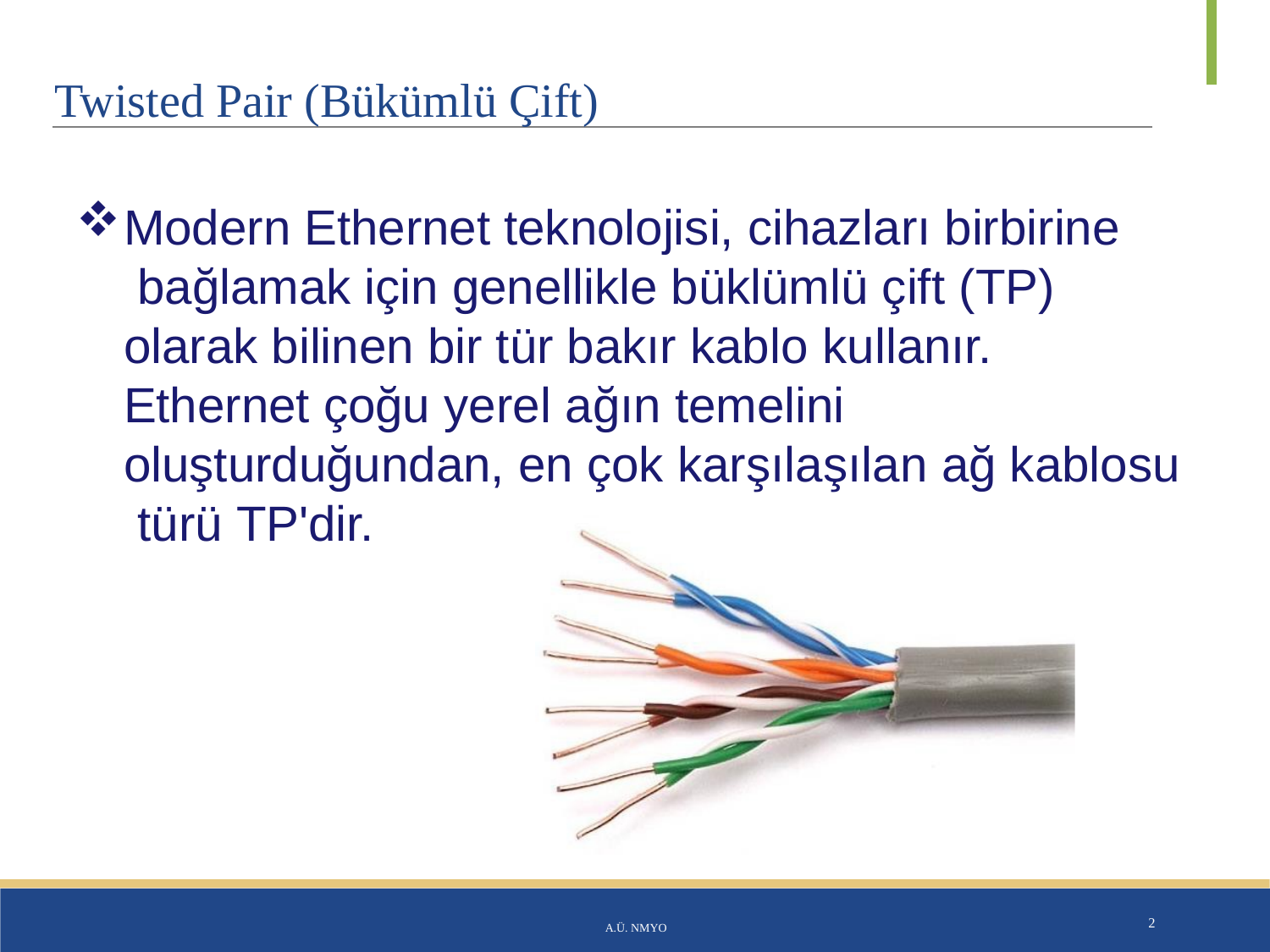

# Twisted Pair (Bükümlü Çift)
Modern Ethernet teknolojisi, cihazları birbirine  bağlamak için genellikle büklümlü çift (TP)  olarak bilinen bir tür bakır kablo kullanır.
Ethernet çoğu yerel ağın temelini
oluşturduğundan, en çok karşılaşılan ağ kablosu  türü TP'dir.

A.Ü. NMYO
2